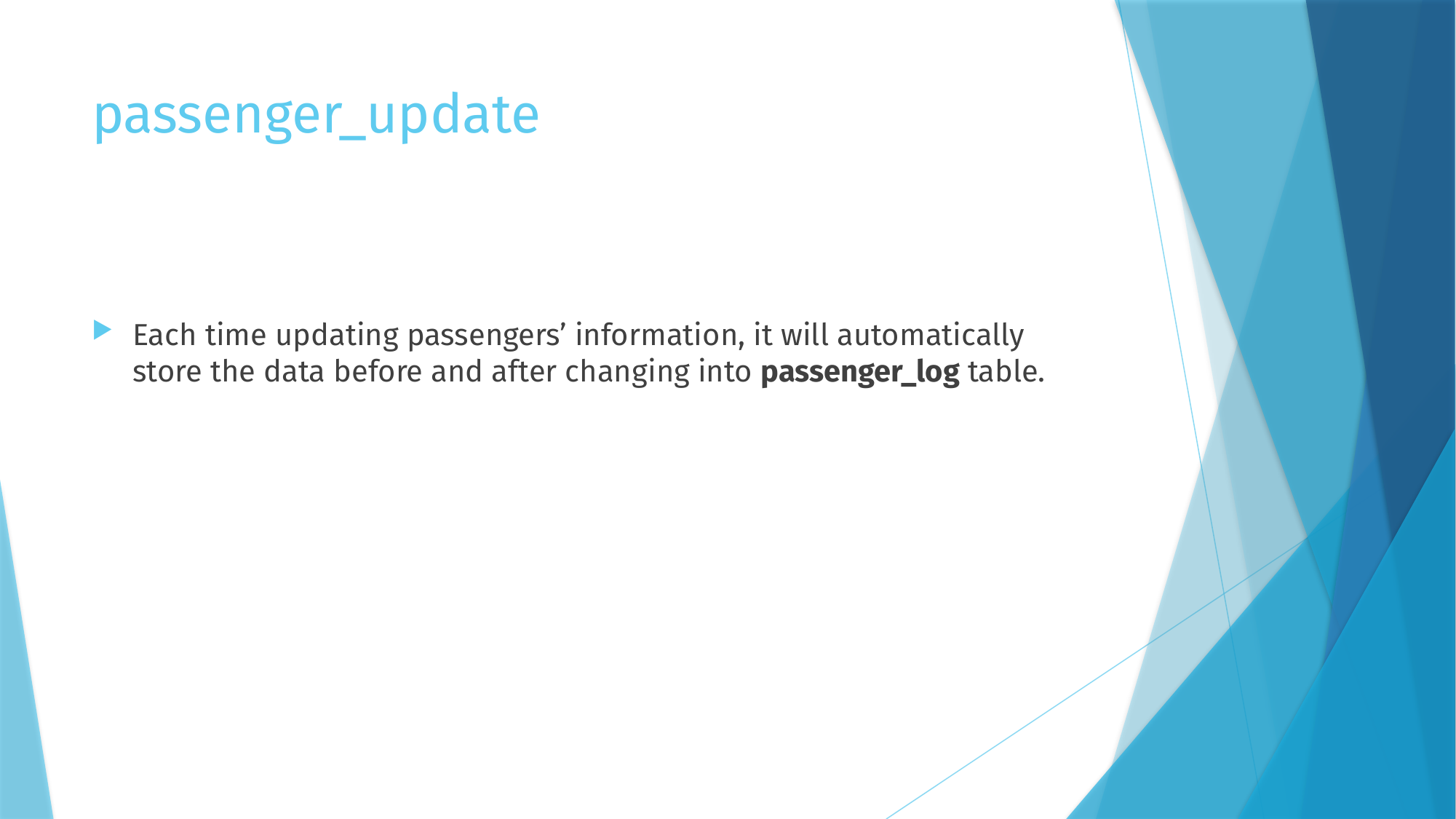

# passenger_update

Each time updating passengers’ information, it will automatically store the data before and after changing into passenger_log table.